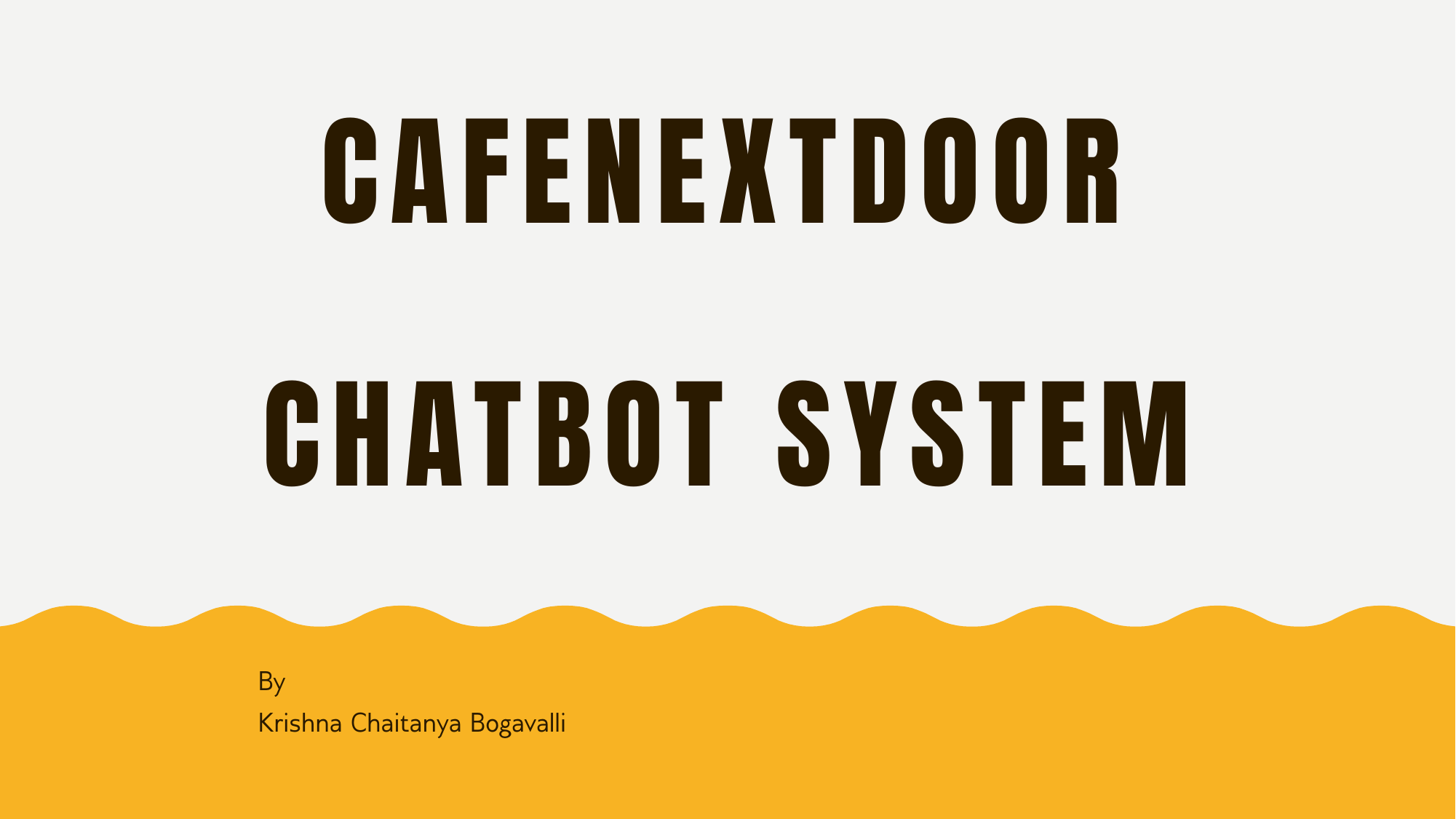

# CafeNextDoor ChatBot System

By
Krishna Chaitanya Bogavalli